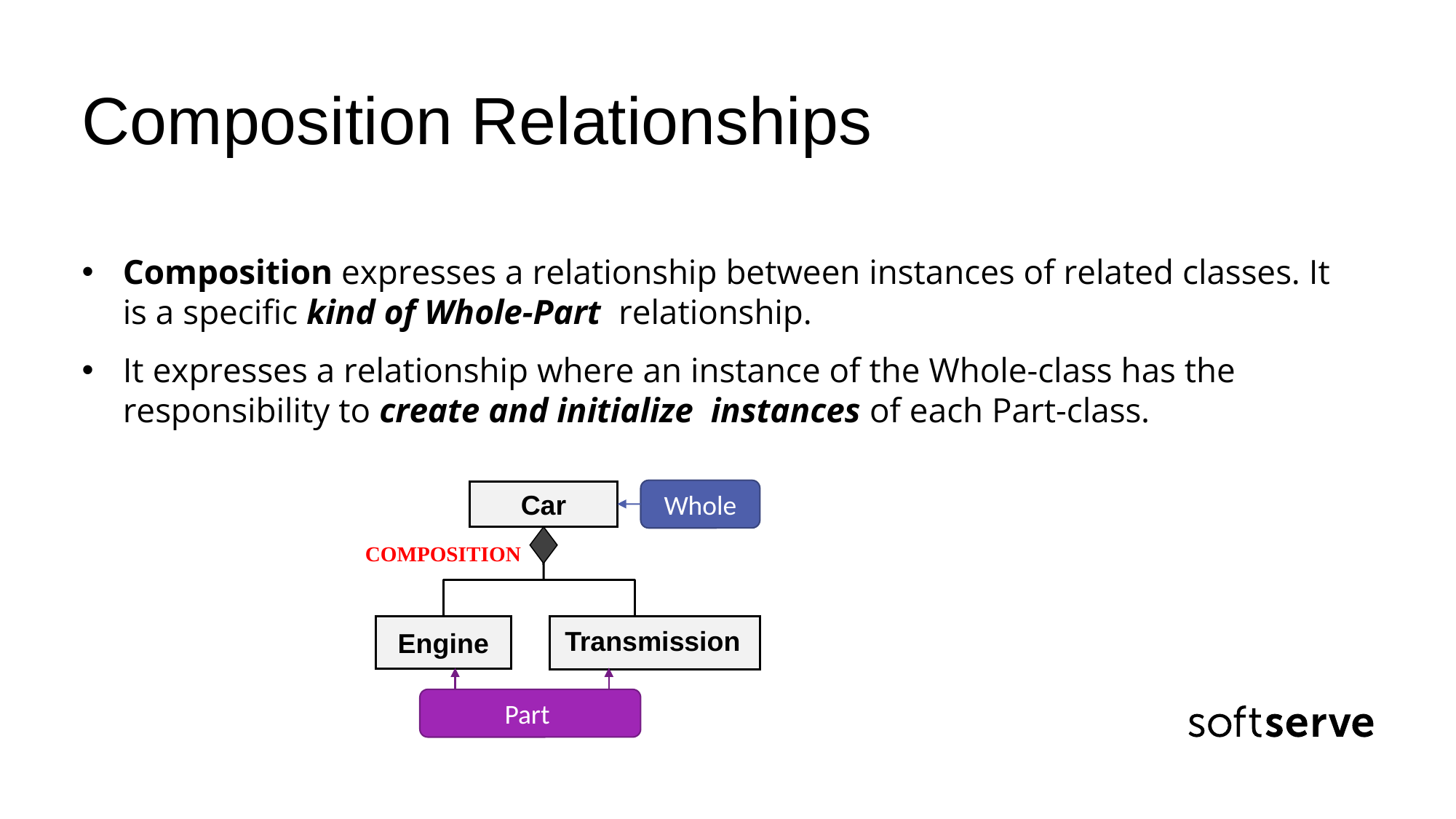

# Composition Relationships
Composition expresses a relationship between instances of related classes. It is a specific kind of Whole-Part  relationship.
It expresses a relationship where an instance of the Whole-class has the responsibility to create and initialize  instances of each Part-class.

Whole
Car

Transmission
Engine
COMPOSITION
Part